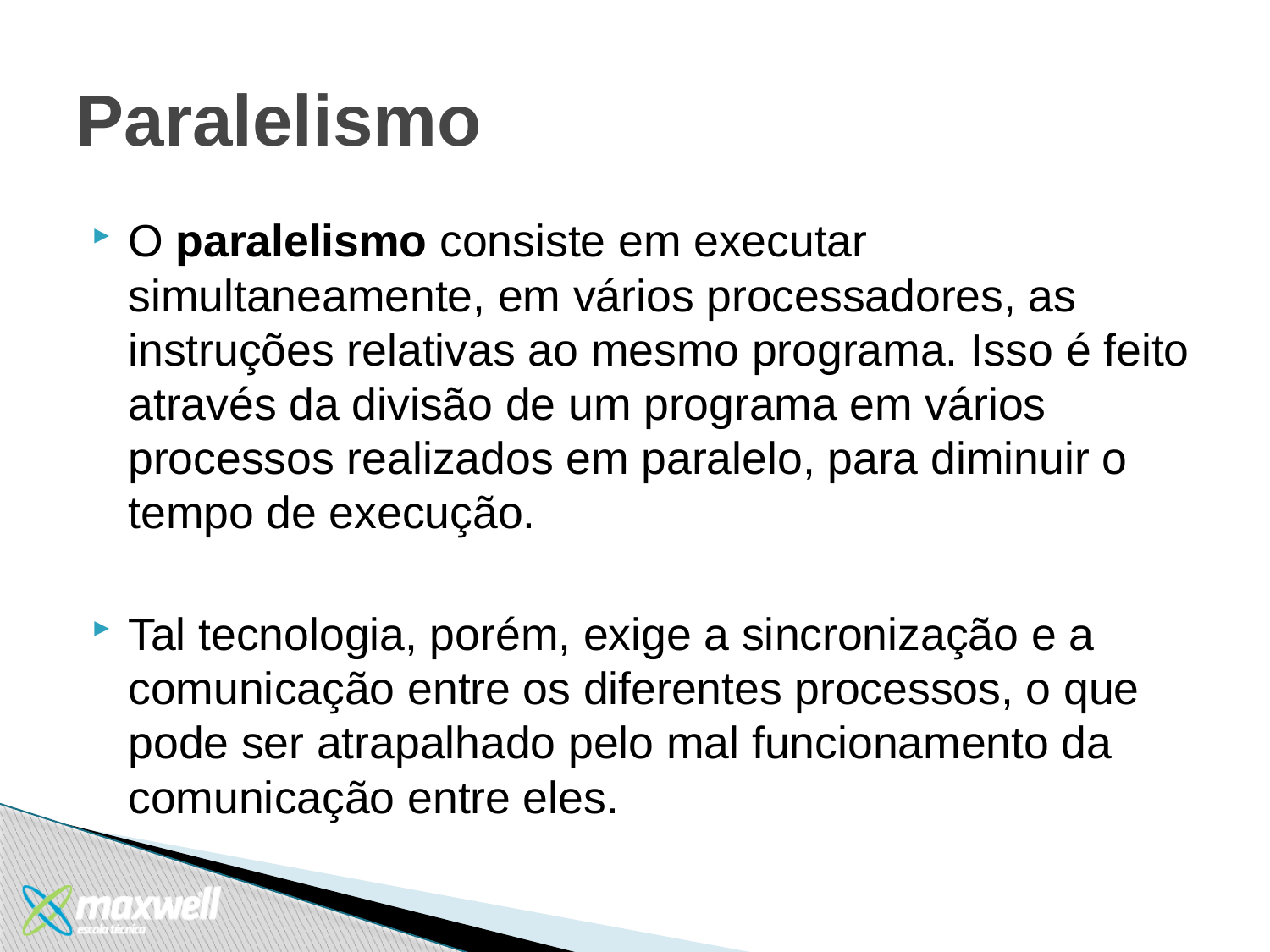

# Paralelismo
O paralelismo consiste em executar simultaneamente, em vários processadores, as instruções relativas ao mesmo programa. Isso é feito através da divisão de um programa em vários processos realizados em paralelo, para diminuir o tempo de execução.

Tal tecnologia, porém, exige a sincronização e a comunicação entre os diferentes processos, o que pode ser atrapalhado pelo mal funcionamento da comunicação entre eles.